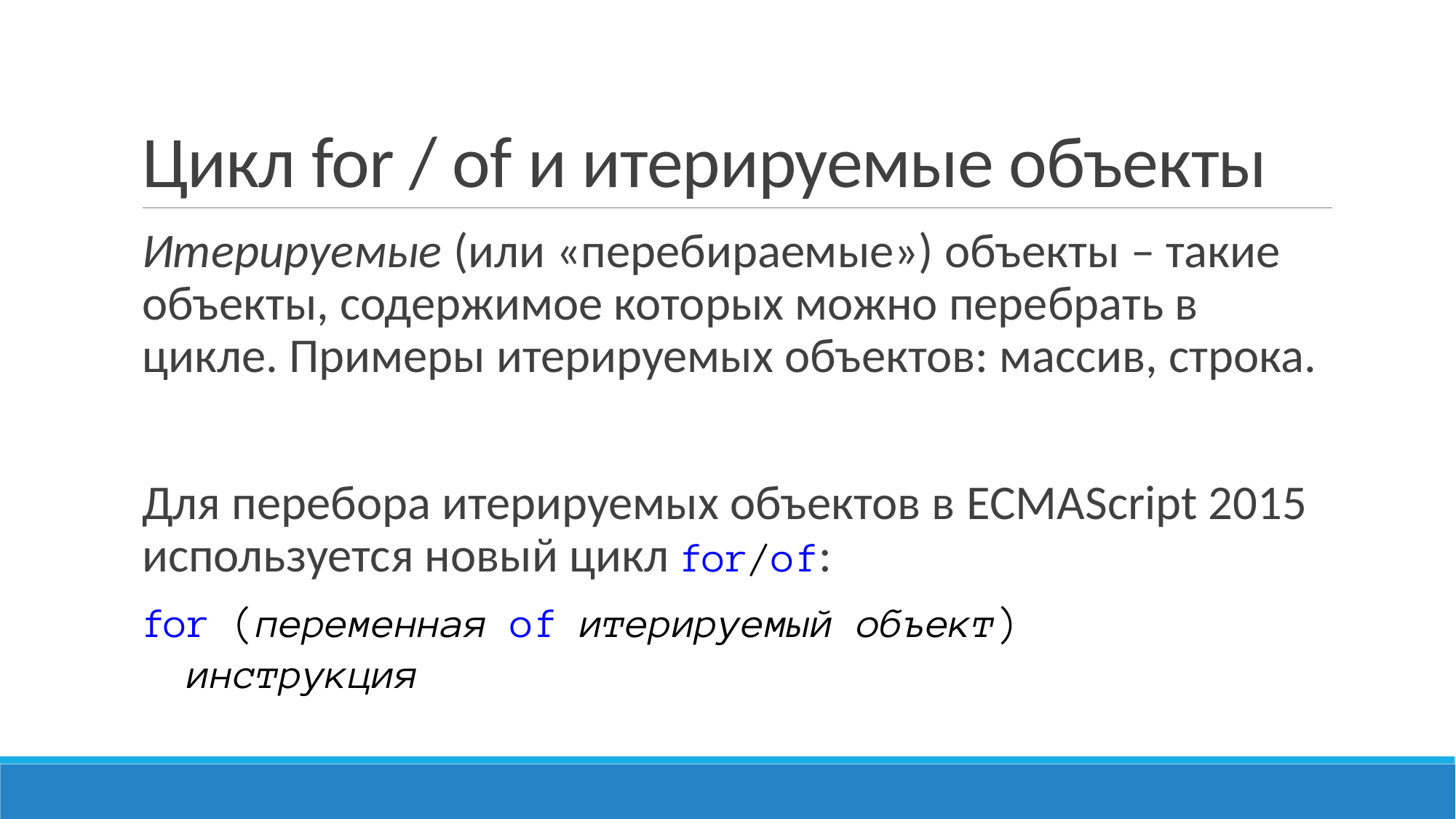

# Цикл for / of и итерируемые объекты
Итерируемые (или «перебираемые») объекты – такие объекты, содержимое которых можно перебрать в цикле. Примеры итерируемых объектов: массив, строка.

Для перебора итерируемых объектов в ECMAScript 2015 используется новый цикл for/of:
for (переменная of итерируемый объект)
  инструкция